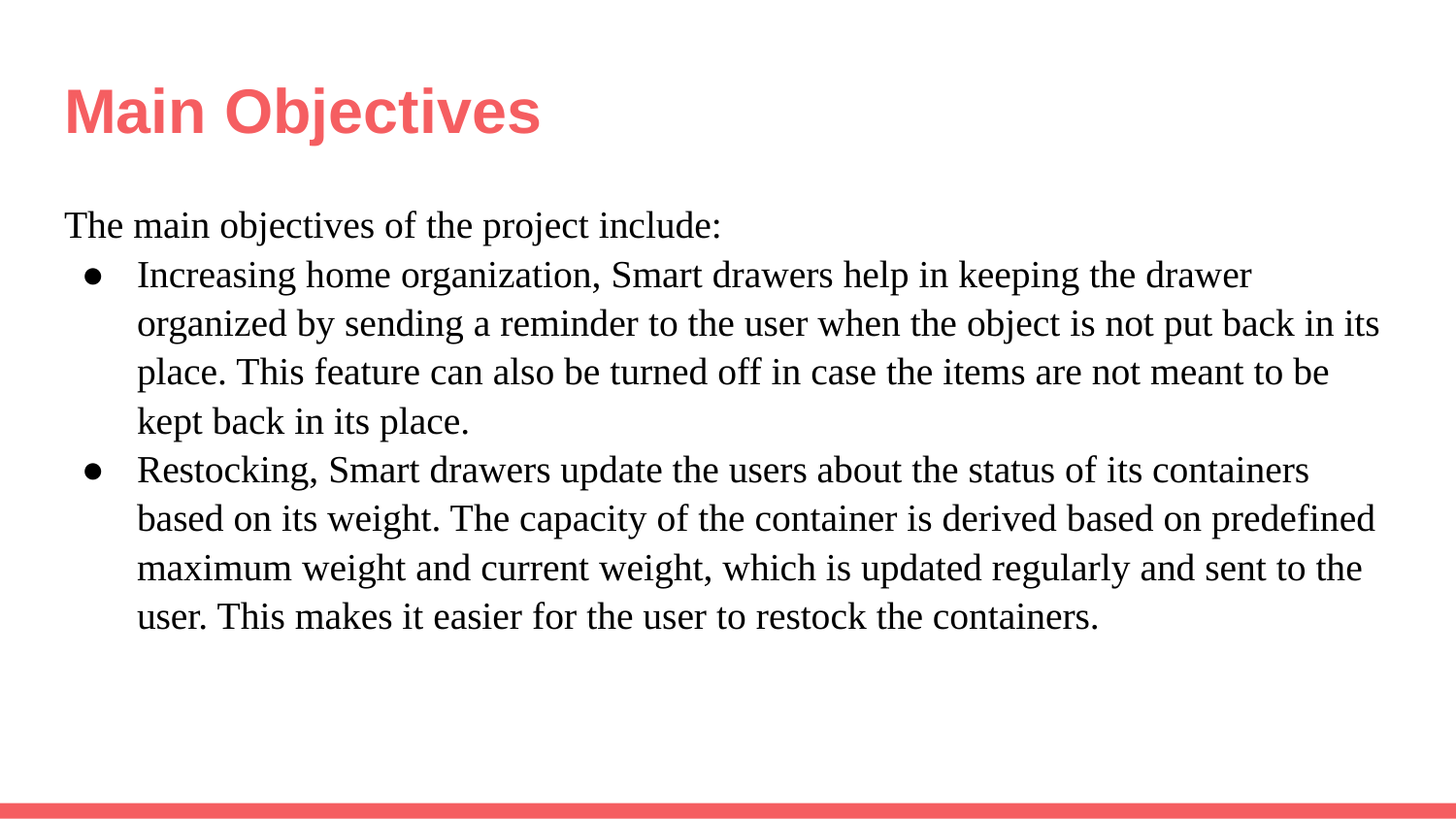

# Main Objectives
The main objectives of the project include:
Increasing home organization, Smart drawers help in keeping the drawer organized by sending a reminder to the user when the object is not put back in its place. This feature can also be turned off in case the items are not meant to be kept back in its place.
Restocking, Smart drawers update the users about the status of its containers based on its weight. The capacity of the container is derived based on predefined maximum weight and current weight, which is updated regularly and sent to the user. This makes it easier for the user to restock the containers.